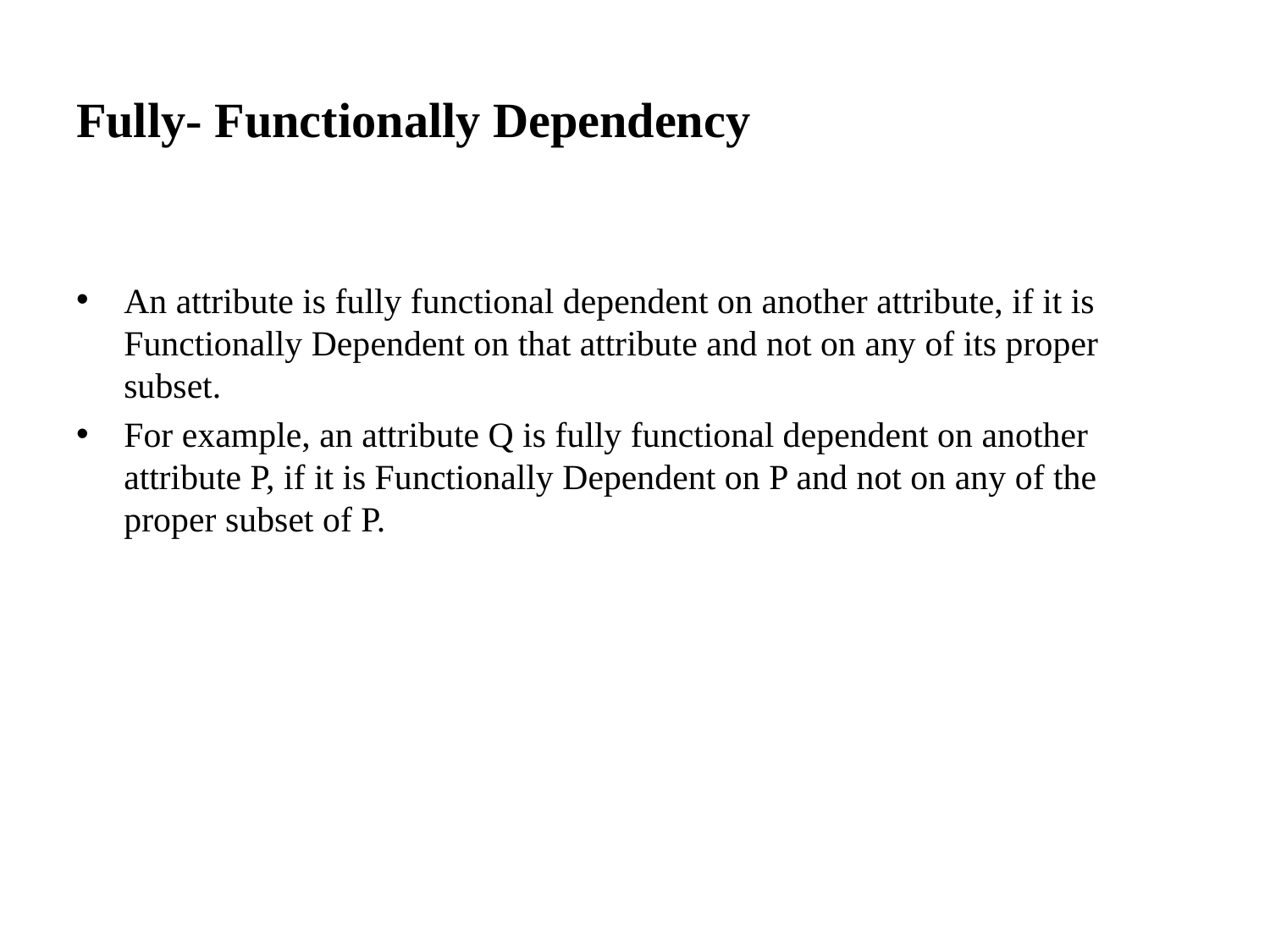

# Fully- Functionally Dependency

An attribute is fully functional dependent on another attribute, if it is Functionally Dependent on that attribute and not on any of its proper subset.
For example, an attribute Q is fully functional dependent on another attribute P, if it is Functionally Dependent on P and not on any of the proper subset of P.